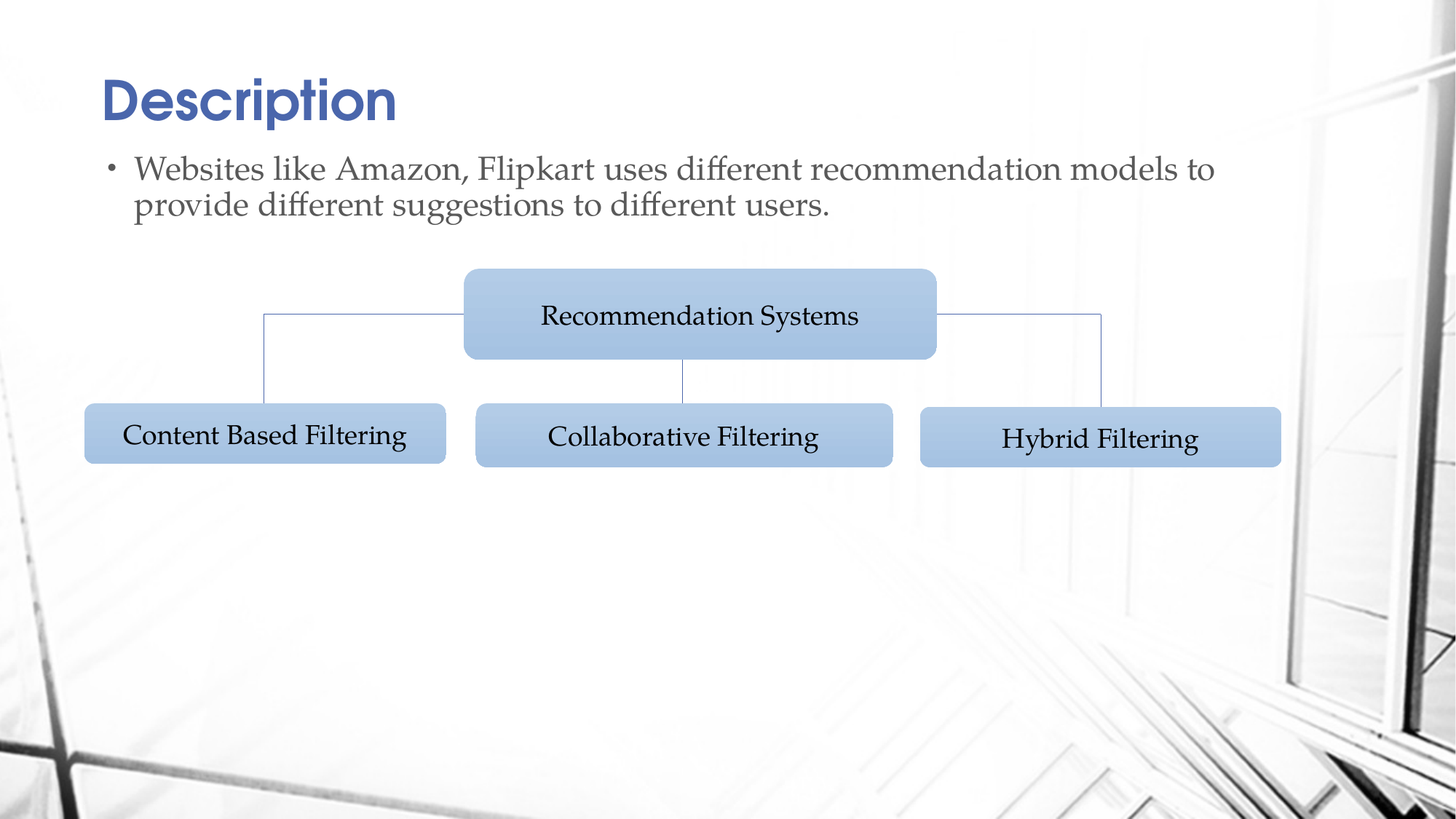

# Description
Websites like Amazon, Flipkart uses different recommendation models to provide different suggestions to different users.

Recommendation Systems
Content Based Filtering
Recommendation Systems
Hybrid Filtering
Collaborative Filtering